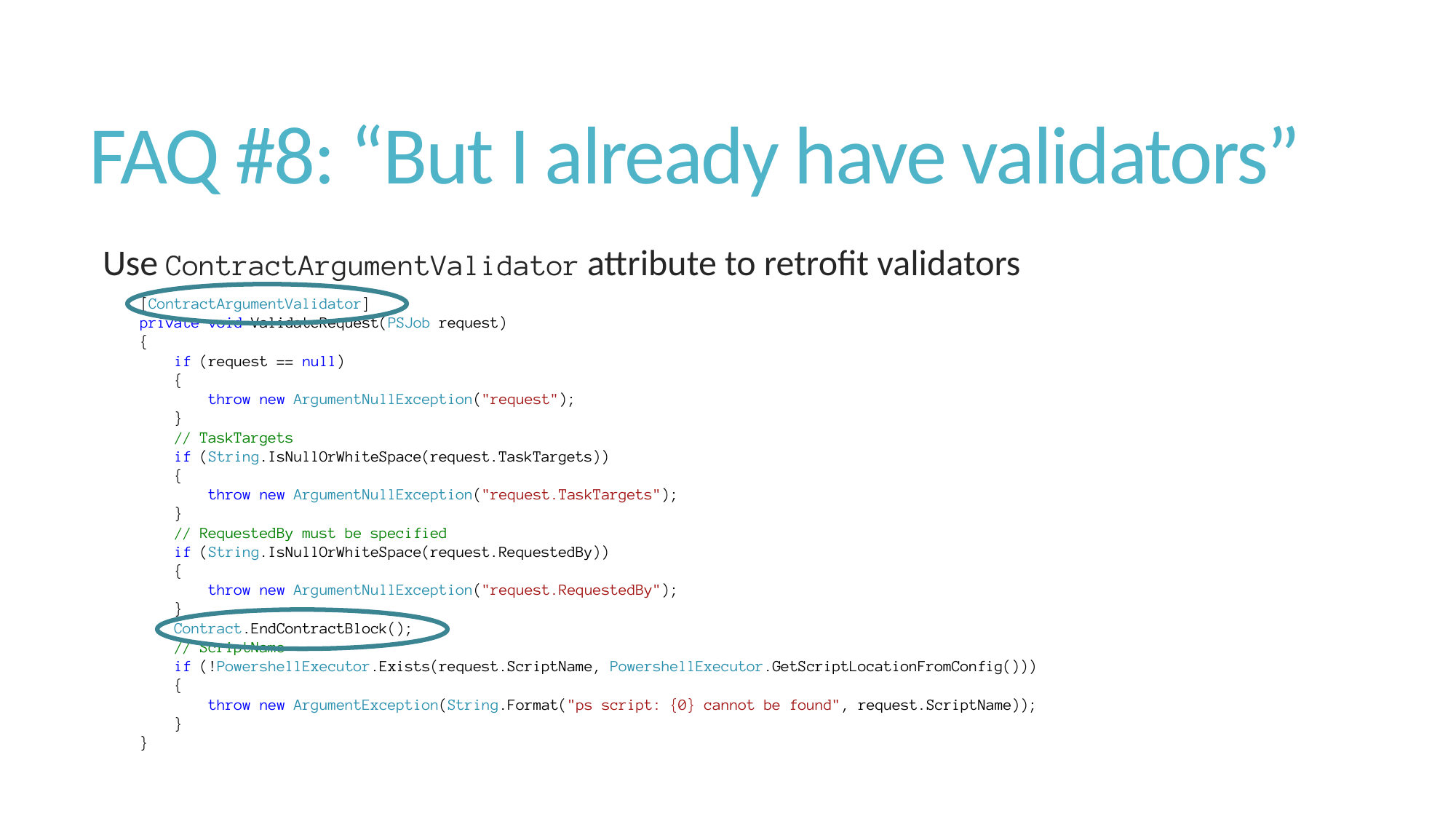

# FAQ #8: “But I already have validators”
Use ContractArgumentValidator attribute to retrofit validators

        [ContractArgumentValidator]
        private void ValidateRequest(PSJob request)
        {
            if (request == null)
            {
                throw new ArgumentNullException("request");
            }
            // TaskTargets
            if (String.IsNullOrWhiteSpace(request.TaskTargets))
            {
                throw new ArgumentNullException("request.TaskTargets");
            }
            // RequestedBy must be specified
            if (String.IsNullOrWhiteSpace(request.RequestedBy))
            {
                throw new ArgumentNullException("request.RequestedBy");
            }
            Contract.EndContractBlock();
            // ScriptName
            if (!PowershellExecutor.Exists(request.ScriptName, PowershellExecutor.GetScriptLocationFromConfig()))
            {
                throw new ArgumentException(String.Format("ps script: {0} cannot be found", request.ScriptName));
            }
        }